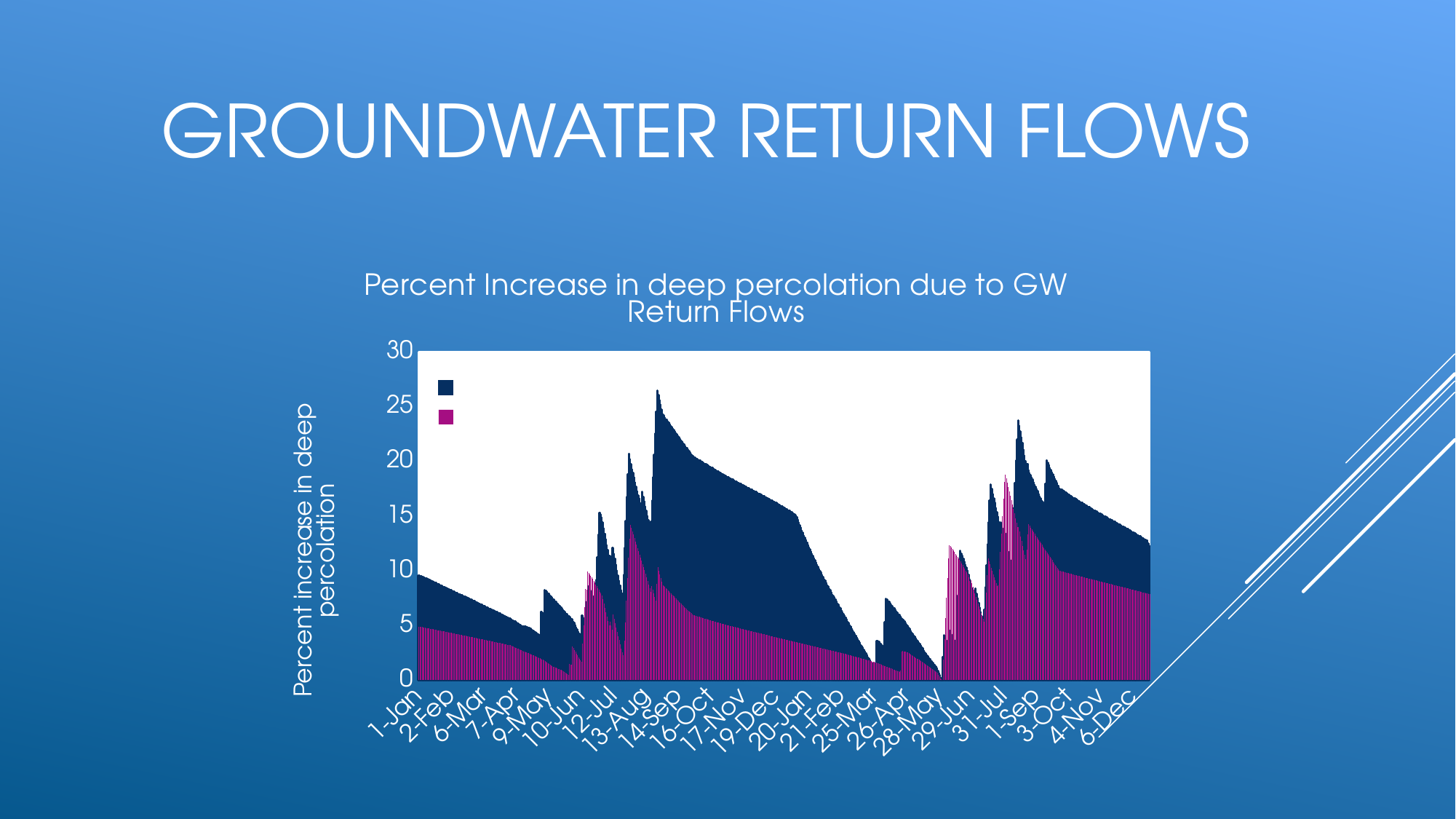

# Groundwater return flows

### Chart: Percent Increase in deep percolation due to GW Return Flows

| Category | K=4.32 ft/day | K=0.864 ft/day |
|---|---|---|
|  | 0.0 | 0.0 |
| 42736 | 9.558294490526965 | 4.887054037278027 |
| 42737 | 9.558294490526965 | 4.887054037278027 |
| 42738 | 9.515421329829277 | 4.868893773075977 |
| 42739 | 9.472494857566428 | 4.85070760264823 |
| 42740 | 9.429525736051447 | 4.832504161403395 |
| 42741 | 9.38651396528436 | 4.8142834493414055 |
| 42742 | 9.343470207578175 | 4.796028195645197 |
| 42743 | 9.30038380061986 | 4.777764306540422 |
| 42744 | 9.257254744409437 | 4.759474511209971 |
| 42745 | 9.214093701259895 | 4.741167445062389 |
| 42746 | 9.170900671171278 | 4.72283447268913 |
| 42747 | 9.127664991830532 | 4.704492864907328 |
| 42748 | 9.084407987863719 | 4.686133986308394 |
| 42749 | 9.041108334644798 | 4.667749201483762 |
| 42750 | 8.997787356799813 | 4.649355781250586 |
| 42751 | 8.95443439201571 | 4.6309450902003 |
| 42752 | 8.91104944029253 | 4.6125257637414485 |
| 42753 | 8.867643163943306 | 4.594080531056899 |
| 42754 | 8.824204900654964 | 4.575626662963805 |
| 42755 | 8.780734650427547 | 4.557164159462146 |
| 42756 | 8.737253737887073 | 4.538684385143377 |
| 42757 | 8.693740838407527 | 4.520195975416019 |
| 42758 | 8.650206614301915 | 4.501690294871574 |
| 42759 | 8.606651065570237 | 4.483175978918541 |
| 42760 | 8.563074192212493 | 4.46464439214842 |
| 42761 | 8.519465331915676 | 4.446104169969711 |
| 42762 | 8.475856471618837 | 4.4275553123824585 |
| 42763 | 8.432215624382922 | 4.40899781938664 |
| 42764 | 8.388553452520942 | 4.390431690982255 |
| 42765 | 8.344880618345908 | 4.37184829176076 |
| 42766 | 8.30118645954483 | 4.353256257130678 |
| 42767 | 8.257470976117709 | 4.334655587092073 |
| 42768 | 8.213723505751469 | 4.316029010827771 |
| 42769 | 8.169954710759164 | 4.297393799154903 |
| 42770 | 8.126164591140817 | 4.278732681256359 |
| 42771 | 8.082342484583371 | 4.260045657132139 |
| 42772 | 8.03848839108683 | 4.241341362190787 |
| 42773 | 7.994602310651189 | 4.2226111610237815 |
| 42774 | 7.950684243276451 | 4.203855053631078 |
| 42775 | 7.906734188962639 | 4.185064404604133 |
| 42776 | 7.862752147709706 | 4.16624784935149 |
| 42777 | 7.818727457204666 | 4.147396752464627 |
| 42778 | 7.774670779760551 | 4.128519749352089 |
| 42779 | 7.730582115377316 | 4.109616840013852 |
| 42780 | 7.686450801741973 | 4.09067075363283 |
| 42781 | 7.6422768388545 | 4.071690125617566 |
| 42782 | 7.59807088902793 | 4.052683591376605 |
| 42783 | 7.55382228994923 | 4.033633880092857 |
| 42784 | 7.509541703931455 | 4.014558262583434 |
| 42785 | 7.46521846866155 | 3.9954394680312033 |
| 42786 | 7.4208525841395145 | 3.9762861318447307 |
| 42787 | 7.3764440503653494 | 3.9570982540240163 |
| 42788 | 7.332003529652109 | 3.93787583456906 |
| 42789 | 7.287520359686739 | 3.918618873479862 |
| 42790 | 7.243005202782271 | 3.8993187353478787 |
| 42791 | 7.198436734312641 | 3.879992690990197 |
| 42792 | 7.153846941216968 | 3.860623469589708 |
| 42793 | 7.109203836556133 | 3.841228341963565 |
| 42794 | 7.0645287449562 | 3.8217900372945923 |
| 42795 | 7.019811004104137 | 3.8023171909914 |
| 42796 | 6.975061276312999 | 3.782809803053966 |
| 42797 | 6.930279561582742 | 3.7632765088908338 |
| 42798 | 6.885455197600376 | 3.743700037684916 |
| 42799 | 6.840588184365903 | 3.7240890248447567 |
| 42800 | 6.795689184192311 | 3.7044521057789215 |
| 42801 | 6.750758197079643 | 3.6847806450788445 |
| 42802 | 6.705784560714845 | 3.6650746427445036 |
| 42803 | 6.660778937410949 | 3.645334098775943 |
| 42804 | 6.615741327167957 | 3.6255676485817068 |
| 42805 | 6.5706717299858886 | 3.6057666567532287 |
| 42806 | 6.525570145864701 | 3.5859311232904867 |
| 42807 | 6.480425912491405 | 3.566069683602091 |
| 42808 | 6.435260354492045 | 3.5461823376879975 |
| 42809 | 6.390062809553609 | 3.526260450139662 |
| 42810 | 6.344822615363022 | 3.506312656365651 |
| 42811 | 6.299561096546391 | 3.4863303209574203 |
| 42812 | 6.254267590790663 | 3.4663307147320355 |
| 42813 | 6.208942098095838 | 3.446296566872431 |
| 42814 | 6.163584618461915 | 3.426236512787151 |
| 42815 | 6.118205814201949 | 3.4061505524761726 |
| 42816 | 6.072795023002864 | 3.3860386859395186 |
| 42817 | 6.027362907177736 | 3.365900913177189 |
| 42818 | 5.981888142100478 | 3.345737234189161 |
| 42819 | 5.936402714710187 | 3.32554764897548 |
| 42820 | 5.8908853003808215 | 3.3053407929446665 |
| 42821 | 5.845335899112336 | 3.2851080306881775 |
| 42822 | 5.799765173217808 | 3.2648493622059904 |
| 42823 | 5.754173122697215 | 3.24456478749815 |
| 42824 | 5.708549085237524 | 3.224262941973155 |
| 42825 | 5.662903723151769 | 3.2039351902225066 |
| 42826 | 5.617237036439948 | 3.1835901676547262 |
| 42827 | 5.56355229032881 | 3.142986476604781 |
| 42828 | 5.50957966176584 | 3.102330973103462 |
| 42829 | 5.455468423133469 | 3.0616495633764673 |
| 42830 | 5.401197249805634 | 3.020924976606687 |
| 42831 | 5.346744817156268 | 2.9801744836112087 |
| 42832 | 5.292996097166935 | 2.9393980843900547 |
| 42833 | 5.222656818101368 | 2.8964369268031698 |
| 42834 | 5.154695234841711 | 2.853467133807719 |
| 42835 | 5.087831869824244 | 2.8104714345866144 |
| 42836 | 5.02106446562407 | 2.7674757353654877 |
| 42837 | 4.954361035302068 | 2.7244627653272513 |
| 42838 | 4.887732241171294 | 2.681441159880449 |
| 42839 | 4.937418619895784 | 2.6407079377020803 |
| 42840 | 4.907446857965625 | 2.6033511602707726 |
| 42841 | 4.876696747184184 | 2.566098007742168 |
| 42842 | 4.845264248368775 | 2.528767136536514 |
| 42843 | 4.813192010771505 | 2.4914535361479917 |
| 42844 | 4.780458709766289 | 2.4541399357594695 |
| 42845 | 4.747085669979234 | 2.416757252102464 |
| 42846 | 4.7149921077559 | 2.3799099637761945 |
| 42847 | 4.647243770756848 | 2.3375446493799634 |
| 42848 | 4.579324836749321 | 2.2951534287580566 |
| 42849 | 4.511341928863599 | 2.252736301910474 |
| 42850 | 4.443295047099705 | 2.2103019042457595 |
| 42851 | 4.37516286683155 | 2.167858871172479 |
| 42852 | 4.3069347257461255 | 2.1253899318735447 |
| 42853 | 4.2386106238434085 | 2.0829296279831544 |
| 42854 | 4.170201223436454 | 2.040477959501308 |
| 42855 | 4.134215916956796 | 2.0044683058053847 |
| 42856 | 4.097292326930391 | 1.9667488412145273 |
| 42857 | 6.251047572255297 | 1.9114649556122743 |
| 42858 | 6.17231705283432 | 1.8557579349905762 |
| 42859 | 6.081602093566496 | 1.7999472894661528 |
| 42860 | 8.234813560926813 | 1.7440848314903556 |
| 42861 | 8.171319486827144 | 1.688187831880339 |
| 42862 | 8.078269481005517 | 1.6329384879123277 |
| 42863 | 7.97230741410333 | 1.5680433925826076 |
| 42864 | 7.866483957270565 | 1.5031310264357556 |
| 42865 | 7.760927058263567 | 1.4382186602889035 |
| 42866 | 7.655540756265067 | 1.3732976587334855 |
| 42867 | 7.550335713588097 | 1.3105873217694741 |
| 42868 | 7.445301267919624 | 1.2485246404474903 |
| 42869 | 7.343113659830425 | 1.2108915299422485 |
| 42870 | 7.241299232697296 | 1.1704346408378141 |
| 42871 | 7.139825999581184 | 1.1297705019279514 |
| 42872 | 7.038587337351743 | 1.0889077486211818 |
| 42873 | 6.937935102339021 | 1.0478377455089838 |
| 42874 | 6.8387329418984955 | 1.006595034225577 |
| 42875 | 6.739776014657695 | 0.9651968855880932 |
| 42876 | 6.641021671364489 | 0.9256639851995985 |
| 42877 | 6.537256040946704 | 0.8630572731383124 |
| 42878 | 6.433618358285287 | 0.8002951237229494 |
| 42879 | 6.3301832595714425 | 0.7374207139962952 |
| 42880 | 6.226908095553085 | 0.674416773141262 |
| 42881 | 6.124240683377491 | 0.6112833011578056 |
| 42882 | 6.021935789844957 | 0.5480202980459481 |
| 42883 | 5.92979208063098 | 0.5035565793696017 |
| 42884 | 5.837691020669111 | 1.474478740833085 |
| 42885 | 5.74594181703727 | 1.437294671572964 |
| 42886 | 5.654117977214201 | 1.3954302108732275 |
| 42887 | 5.5762617674617765 | 3.0517274789408244 |
| 42888 | 5.3911640132434435 | 2.9175505007327907 |
| 42889 | 5.209616809264439 | 2.761240970385037 |
| 42890 | 5.041674716712996 | 2.598109467274745 |
| 42891 | 4.833429080904361 | 2.439278397627409 |
| 42892 | 4.626750805111257 | 2.2781934863458586 |
| 42893 | 4.422535523628324 | 2.1150447124184346 |
| 42894 | 4.221263040541956 | 1.9520600112536535 |
| 42895 | 4.022709447278494 | 1.798315197248268 |
| 42896 | 3.879226700820193 | 1.6912793081448774 |
| 42897 | 5.931220830577133 | 3.34651442095959 |
| 42898 | 5.727911845701827 | 4.998882578132302 |
| 42899 | 5.5079376655590595 | 6.687648982386185 |
| 42900 | 5.287579642147189 | 8.361061630220057 |
| 42901 | 5.079152747017002 | 8.259509225552385 |
| 42902 | 7.156150000831651 | 9.912697746538335 |
| 42903 | 8.563084854525528 | 9.799245748874718 |
| 42904 | 8.356534526488812 | 9.66151961774846 |
| 42905 | 8.133329665497646 | 9.528724304910053 |
| 42906 | 7.910465998523475 | 9.393329734095035 |
| 42907 | 7.687932863253266 | 9.240906137599358 |
| 42908 | 7.465708935060977 | 9.080615683905368 |
| 42909 | 7.2442420310938616 | 8.915800276125818 |
| 42910 | 7.06512583448593 | 8.75139936795717 |
| 42911 | 9.13741034594089 | 8.586989824379977 |
| 42912 | 11.198979232799665 | 8.422701176522596 |
| 42913 | 13.250610843913545 | 8.25842979948237 |
| 42914 | 15.293008891942584 | 8.094149787033555 |
| 42915 | 15.135164009831502 | 7.930672867580846 |
| 42916 | 14.909197609765323 | 7.769553414665076 |
| 42917 | 14.3981849331281 | 7.380588706889024 |
| 42918 | 13.88220361861845 | 6.982194132965258 |
| 42919 | 13.369239738696571 | 6.586295192115399 |
| 42920 | 12.860231576909186 | 6.191579302238259 |
| 42921 | 12.355008536247801 | 5.800602544267686 |
| 42922 | 11.854487575633122 | 5.412639543884623 |
| 42923 | 11.35976691330729 | 5.028208425602676 |
| 42924 | 11.347697174956185 | 5.37542093299026 |
| 42925 | 10.841088033600776 | 4.977889899922516 |
| 42926 | 10.338882427527185 | 4.5801947940921295 |
| 42927 | 12.091596092816715 | 5.998655639595363 |
| 42928 | 11.578280356564807 | 5.622212274231564 |
| 42929 | 11.069783985802918 | 5.222565566066573 |
| 42930 | 10.560040124416403 | 4.821407661403554 |
| 42931 | 10.049091421657375 | 4.4203447462346945 |
| 42932 | 9.54139472437281 | 4.043296902271698 |
| 42933 | 9.093055123731887 | 3.666724005779498 |
| 42934 | 8.65608154878199 | 3.286921466485815 |
| 42935 | 8.23686072502876 | 2.9045196692154995 |
| 42936 | 7.943924336814789 | 2.5823584820609646 |
| 42937 | 7.655476782386872 | 2.29492027272693 |
| 42938 | 9.63957330276235 | 3.6242637018891077 |
| 42939 | 12.098025467574413 | 5.273669913925705 |
| 42940 | 14.543480272801679 | 7.257845009614661 |
| 42941 | 16.7574882490648 | 9.32695798390153 |
| 42942 | 18.768773667669358 | 11.204183544572688 |
| 42943 | 20.62916603225904 | 12.944218369448347 |
| 42944 | 20.219861159624642 | 14.208580349195188 |
| 42945 | 19.75391808016951 | 13.909717494336027 |
| 42946 | 19.289435737599625 | 13.57995714764857 |
| 42947 | 18.91331198311772 | 13.292441219637464 |
| 42948 | 18.51699380775509 | 12.987075902132506 |
| 42949 | 18.085436687824963 | 12.68138243910224 |
| 42950 | 17.65686501554351 | 12.375896225877426 |
| 42951 | 17.298131493615188 | 12.076083476076626 |
| 42952 | 16.893592674905644 | 11.774673175692229 |
| 42953 | 16.614218748867128 | 11.472459782311706 |
| 42954 | 16.21026635737428 | 11.174935415779386 |
| 42955 | 15.822776577201324 | 10.905795637184346 |
| 42956 | 17.191998829704524 | 10.623555943803531 |
| 42957 | 16.7607189299132 | 10.338665179994733 |
| 42958 | 16.333266800500024 | 10.042928343034351 |
| 42959 | 15.90035556681495 | 9.70948067689168 |
| 42960 | 15.468734473006652 | 9.376128000243167 |
| 42961 | 15.040333397733697 | 9.042827136046029 |
| 42962 | 14.619374616956415 | 8.715078839553069 |
| 42963 | 14.217821245895546 | 8.40315924695092 |
| 42964 | 13.838701381451934 | 8.091420997928545 |
| 42965 | 14.481052430005104 | 8.613172383134415 |
| 42966 | 16.394553775802258 | 8.29233241348961 |
| 42967 | 18.52959666175773 | 7.957010863689384 |
| 42968 | 20.564723012299613 | 7.622578760970855 |
| 42969 | 22.505775774968907 | 7.288509345411853 |
| 42970 | 24.51654940254795 | 8.827356421652489 |
| 42971 | 26.414419797441635 | 10.315530920462024 |
| 42972 | 26.03874386010705 | 10.011089591672985 |
| 42973 | 25.60169564896595 | 9.693358369109827 |
| 42974 | 25.166172148588295 | 9.357389163667595 |
| 42975 | 24.732034748904663 | 9.02181718701911 |
| 42976 | 24.29916616447172 | 8.69317080803591 |
| 42977 | 24.154478576640926 | 8.596877367181378 |
| 42978 | 24.010494701470165 | 8.499824010373548 |
| 42979 | 23.882045816385578 | 8.407278336834123 |
| 42980 | 23.75363958055314 | 8.310138625940699 |
| 42981 | 23.62560652567678 | 8.212005843062853 |
| 42982 | 23.497808041687087 | 8.113985320496276 |
| 42983 | 23.370158830079845 | 8.01620658936939 |
| 42984 | 23.24254160541168 | 7.921605688592659 |
| 42985 | 23.11489239380442 | 7.828515984313955 |
| 42986 | 22.99111360182744 | 7.736920205716147 |
| 42987 | 22.851959754459727 | 7.640488598324668 |
| 42988 | 22.71310445185688 | 7.5442642407386185 |
| 42989 | 22.574579680957996 | 7.448203955915211 |
| 42990 | 22.436364117137032 | 7.352290473037315 |
| 42991 | 22.298468422706975 | 7.256515156696386 |
| 42992 | 22.160817961476642 | 7.160895277709556 |
| 42993 | 22.023423395759046 | 7.065404929851127 |
| 42994 | 21.901851702579478 | 6.974612244249423 |
| 42995 | 21.779000531836168 | 6.883586402616593 |
| 42996 | 21.655392336867685 | 6.7925691963923285 |
| 42997 | 21.530995130734887 | 6.701871500284806 |
| 42998 | 21.405840900376894 | 6.6110529084574265 |
| 42999 | 21.279833684976413 | 6.52011342091019 |
| 43000 | 21.16658925827406 | 6.429053037643118 |
| 43001 | 21.04227735064552 | 6.345306845426535 |
| 43002 | 20.91812537771245 | 6.266275586283787 |
| 43003 | 20.79417598872695 | 6.187037077335611 |
| 43004 | 20.67032256055874 | 6.107608589399094 |
| 43005 | 20.547386091311193 | 6.028033299517066 |
| 43006 | 20.42551585336676 | 5.948233489012478 |
| 43007 | 20.368696387224496 | 5.919753911581016 |
| 43008 | 20.312004868838617 | 5.891326146600906 |
| 43009 | 20.255419973583045 | 5.862941558663604 |
| 43010 | 20.19895236377083 | 5.834617418586241 |
| 43011 | 20.142591377088912 | 5.806336455551642 |
| 43012 | 20.086337013537303 | 5.778098669559872 |
| 43013 | 20.030189273115994 | 5.749912696019455 |
| 43014 | 19.97413749351198 | 5.721761264113279 |
| 43015 | 19.918192337038263 | 5.6936443738413445 |
| 43016 | 19.862353803694877 | 5.665570660612218 |
| 43017 | 19.806600568855725 | 5.637531489017311 |
| 43018 | 19.750953957146876 | 5.609526859056668 |
| 43019 | 19.695392643942288 | 5.581565406138811 |
| 43020 | 19.639916629241938 | 5.553647130263761 |
| 43021 | 19.584525913045848 | 5.525772031431497 |
| 43022 | 19.529231157667027 | 5.497931474233497 |
| 43023 | 19.474011038479432 | 5.470125458669717 |
| 43024 | 19.418876217796075 | 5.44237125555731 |
| 43025 | 19.363816033303948 | 5.414642958670579 |
| 43026 | 19.30884114731606 | 5.386949203418112 |
| 43027 | 19.253951559832426 | 5.3592986252084085 |
| 43028 | 19.199147270853032 | 5.331673953224403 |
| 43029 | 19.144417618064868 | 5.304083822874639 |
| 43030 | 19.089762601467907 | 5.276528234159117 |
| 43031 | 19.03518222106215 | 5.2490071870778365 |
| 43032 | 18.98068713916068 | 5.221512046222232 |
| 43033 | 18.926256031137356 | 5.194042811592303 |
| 43034 | 18.871899559305284 | 5.166608118596638 |
| 43035 | 18.81760706135138 | 5.139199331826627 |
| 43036 | 18.763399861901718 | 5.111816451282314 |
| 43037 | 18.71308440670838 | 5.088086348558951 |
| 43038 | 18.6628222630802 | 5.064373516652698 |
| 43039 | 18.612613431017188 | 5.040703861789253 |
| 43040 | 18.562457910519313 | 5.017060113151484 |
| 43041 | 18.512355701586603 | 4.993450906147956 |
| 43042 | 18.462296141906 | 4.96987624077867 |
| 43043 | 18.412279231477548 | 4.946318846226516 |
| 43044 | 18.362315632614234 | 4.922795993308604 |
| 43045 | 18.31239468300303 | 4.8993076820249115 |
| 43046 | 18.26251638264398 | 4.875836641558351 |
| 43047 | 18.212680731537034 | 4.852400142726032 |
| 43048 | 18.162898391995252 | 4.828980914710823 |
| 43049 | 18.113148039392545 | 4.805596228329878 |
| 43050 | 18.063440336041992 | 4.782237448174587 |
| 43051 | 18.013775281943545 | 4.758895938836427 |
| 43052 | 17.964142214784196 | 4.735588971132509 |
| 43053 | 17.914551796876978 | 4.712299274245724 |
| 43054 | 17.86499336590883 | 4.689035483584614 |
| 43055 | 17.815466921879786 | 4.66579759914918 |
| 43056 | 17.765961802476802 | 4.642576985530855 |
| 43057 | 17.71648867001292 | 4.619382278138229 |
| 43058 | 17.667036862175102 | 4.596204841562712 |
| 43059 | 17.617595716650314 | 4.573053311212871 |
| 43060 | 17.56817589575157 | 4.549927687088706 |
| 43061 | 17.51876673716588 | 4.526810698373129 |
| 43062 | 17.469378903206234 | 4.503719615883206 |
| 43063 | 17.41999106924661 | 4.480654439618981 |
| 43064 | 17.370603235286964 | 4.457606534171865 |
| 43065 | 17.321236725953383 | 4.434575899541882 |
| 43066 | 17.271870216619824 | 4.411562535729008 |
| 43067 | 17.22250370728624 | 4.388566442733244 |
| 43068 | 17.173147860265694 | 4.365587620554612 |
| 43069 | 17.123802675558174 | 4.342634704601678 |
| 43070 | 17.07445749085066 | 4.319699059465831 |
| 43071 | 17.025112306143164 | 4.296772049738573 |
| 43072 | 16.97576712143565 | 4.273870946236991 |
| 43073 | 16.926421936728133 | 4.250978478143952 |
| 43074 | 16.877066089707583 | 4.228111916276611 |
| 43075 | 16.827688918060968 | 4.205253989817814 |
| 43076 | 16.77827975947528 | 4.182413334176149 |
| 43077 | 16.72882795163746 | 4.159589949351594 |
| 43078 | 16.67929084529538 | 4.136783835344171 |
| 43079 | 16.629689765075128 | 4.113986356745314 |
| 43080 | 16.57998206172455 | 4.09121478437211 |
| 43081 | 16.530189059869738 | 4.068451847407495 |
| 43082 | 16.48028943488462 | 4.045697545851423 |
| 43083 | 16.43028318676918 | 4.02296915052105 |
| 43084 | 16.380170315523436 | 4.000240755190654 |
| 43085 | 16.329961483460398 | 3.977538266085956 |
| 43086 | 16.27963536595405 | 3.954844412389802 |
| 43087 | 16.22874414585702 | 3.932159194102214 |
| 43088 | 16.176786694456922 | 3.9094998820403237 |
| 43089 | 16.123869634884013 | 3.8868405699784114 |
| 43090 | 16.0701209148947 | 3.864198528733631 |
| 43091 | 16.01562583299321 | 3.8415737583059606 |
| 43092 | 15.960469687683787 | 3.818957623286856 |
| 43093 | 15.9047377774707 | 3.7963501236763175 |
| 43094 | 15.848515400858187 | 3.7737598948828888 |
| 43095 | 15.791834544785344 | 3.751178301498026 |
| 43096 | 15.734780507756408 | 3.7286053435217292 |
| 43097 | 15.677406601336541 | 3.7060496563625422 |
| 43098 | 15.61973415015181 | 3.6835026046119212 |
| 43099 | 15.561827128080385 | 3.6609641882698662 |
| 43100 | 15.50372818437442 | 3.6384344073363772 |
| 43101 | 15.445447981346927 | 3.615921897219976 |
| 43102 | 15.387050492876075 | 3.5934180225121626 |
| 43103 | 15.328589030527052 | 3.570922783212893 |
| 43104 | 15.270074256612865 | 3.5484448147307557 |
| 43105 | 15.211538158072635 | 3.525975481657184 |
| 43106 | 15.15299139721935 | 3.5035147839921565 |
| 43107 | 15.094487285618197 | 3.481062721735695 |
| 43108 | 14.889259084397333 | 3.458627930296365 |
| 43109 | 14.646179671916371 | 3.4362017742655793 |
| 43110 | 14.405371332111017 | 3.4137842536433594 |
| 43111 | 14.16674876647701 | 3.3913753684297054 |
| 43112 | 13.930141378005857 | 3.3689751186246175 |
| 43113 | 13.695431881254239 | 3.3465835042280734 |
| 43114 | 13.46249232846577 | 3.3242091606486612 |
| 43115 | 13.238413157806072 | 3.301834817069227 |
| 43116 | 13.016210554239827 | 3.2794777443069245 |
| 43117 | 12.795394051367603 | 3.257129306953188 |
| 43118 | 12.575878350685187 | 3.2347895050080178 |
| 43119 | 12.361683144205227 | 3.2124497030628474 |
| 43120 | 12.151848823754952 | 3.190127171934787 |
| 43121 | 11.943048747668694 | 3.167813276215292 |
| 43122 | 11.735197617442171 | 3.1455080159043414 |
| 43123 | 11.528487354709993 | 3.1232113910019788 |
| 43124 | 11.329507268925276 | 3.100914766099594 |
| 43125 | 11.131273545052744 | 3.078635412014341 |
| 43126 | 10.933764858466333 | 3.0563646933376543 |
| 43127 | 10.736917235287823 | 3.034102610069511 |
| 43128 | 10.543236319079519 | 3.011840526801368 |
| 43129 | 10.354470729178523 | 2.989595714350357 |
| 43130 | 10.166238254929084 | 2.967350901899346 |
| 43131 | 9.97849624707905 | 2.9451147248568788 |
| 43132 | 9.7912233810024 | 2.9228871832229997 |
| 43133 | 9.608162128572983 | 2.9006682769976644 |
| 43134 | 9.428331556991987 | 2.878458006180873 |
| 43135 | 9.248820854801899 | 2.8562563707726696 |
| 43136 | 9.069619359689728 | 2.834054735364444 |
| 43137 | 8.89070574702937 | 2.8118703707733506 |
| 43138 | 8.716121033459622 | 2.789686006182257 |
| 43139 | 8.544137924269425 | 2.7675102769997295 |
| 43140 | 8.372346736713808 | 2.745334547817202 |
| 43141 | 8.200736808479704 | 2.7231760894517842 |
| 43142 | 8.029308139567126 | 2.7010176310863665 |
| 43143 | 7.861440683206911 | 2.6788678081295147 |
| 43144 | 7.696548012182336 | 2.656726620581229 |
| 43145 | 7.531740639662021 | 2.634594068441487 |
| 43146 | 7.367039890272009 | 2.612461516301745 |
| 43147 | 7.202435101699267 | 2.590337599570569 |
| 43148 | 7.0379262739438175 | 2.568222318247959 |
| 43149 | 6.873524069318693 | 2.546107036925349 |
| 43150 | 6.709217825510816 | 2.524000391011305 |
| 43151 | 6.545018204833264 | 2.501902380505805 |
| 43152 | 6.380914544973004 | 2.4798130054088707 |
| 43153 | 6.2169281705560575 | 2.4577236303119365 |
| 43154 | 6.053059081582468 | 2.4356428906235683 |
| 43155 | 5.889307278052236 | 2.4135621509352 |
| 43156 | 5.725694084591382 | 2.3914986820639417 |
| 43157 | 5.559809818454919 | 2.365488831480689 |
| 43158 | 5.394085487013944 | 2.339487616306002 |
| 43159 | 5.2285317525814445 | 2.3135036719484248 |
| 43160 | 5.063137952844432 | 2.2875197275908477 |
| 43161 | 4.897925412428927 | 2.2615357832332927 |
| 43162 | 4.732872806708888 | 2.2355691096928254 |
| 43163 | 4.567990797997368 | 2.2096024361523803 |
| 43164 | 4.403503294867983 | 2.183644398020479 |
| 43165 | 4.239719504398631 | 2.157694995297166 |
| 43166 | 4.07657545271114 | 2.1317542279823742 |
| 43167 | 3.9139858413012707 | 2.105813460667605 |
| 43168 | 3.7518866962908293 | 2.0798899641699675 |
| 43169 | 3.590246030740718 | 2.053966467672308 |
| 43170 | 3.4290105330857967 | 2.0280429711746706 |
| 43171 | 3.2681375540739133 | 2.002136745494121 |
| 43172 | 3.107605769079047 | 1.9762305198135932 |
| 43173 | 2.947372528849024 | 1.9503329295416316 |
| 43174 | 2.787427171070833 | 1.9244353392696478 |
| 43175 | 2.6277270464923674 | 1.8985463844062522 |
| 43176 | 2.468261492800594 | 1.8726660649514004 |
| 43177 | 2.309009185369426 | 1.8467943809051146 |
| 43178 | 2.149938137259788 | 1.8209226968588288 |
| 43179 | 1.99104834847168 | 1.7950596482210868 |
| 43180 | 1.8323184943790372 | 1.7692052349919107 |
| 43181 | 1.7049465029105981 | 1.7447238517238173 |
| 43182 | 1.6020445198483113 | 1.7201733851872403 |
| 43183 | 1.5485410330587257 | 1.695631554059207 |
| 43184 | 1.4941632366005653 | 1.6710983583397399 |
| 43185 | 1.4389537797260044 | 1.6465737980288386 |
| 43186 | 1.3829766363131935 | 1.6220492377179374 |
| 43187 | 3.560988643783647 | 1.5854437408313604 |
| 43188 | 3.590949743400773 | 1.5505307840225635 |
| 43189 | 3.487791864825751 | 1.5073537412216842 |
| 43190 | 3.3852843873456218 | 1.464168063012239 |
| 43191 | 3.281742665501497 | 1.4209823848027936 |
| 43192 | 3.17733729630183 | 1.377805342001892 |
| 43193 | 3.072068279746687 | 1.3346455700181448 |
| 43194 | 3.1256783896665974 | 1.2997239778007819 |
| 43195 | 5.281395500589192 | 1.263248012042606 |
| 43196 | 7.433913917602508 | 1.231055208930254 |
| 43197 | 7.356612148127684 | 1.1988624058179242 |
| 43198 | 7.257292702243823 | 1.166583248619979 |
| 43199 | 7.145924842634921 | 1.1341572894765006 |
| 43200 | 7.026027132601209 | 1.1015931637960774 |
| 43201 | 6.90600147481113 | 1.0692794649639126 |
| 43202 | 6.78560263606498 | 1.0268105256649562 |
| 43203 | 6.665171810379711 | 0.9843070447317581 |
| 43204 | 6.544730322381431 | 0.9458017579619282 |
| 43205 | 6.424278172070119 | 0.909230802709593 |
| 43206 | 6.303826021758785 | 0.8726512120486696 |
| 43207 | 6.18336320913444 | 0.8360888922048781 |
| 43208 | 6.062900396510096 | 0.7995352077696527 |
| 43209 | 5.942458908511816 | 0.7629815233344273 |
| 43210 | 5.82441644094549 | 0.884654429947318 |
| 43211 | 5.706405960318284 | 2.6494901482077893 |
| 43212 | 5.58854475207351 | 2.6570979431493003 |
| 43213 | 5.470779504646006 | 2.642668175445251 |
| 43214 | 5.353110218035773 | 2.620077946651822 |
| 43215 | 5.235536892242831 | 2.594957543150267 |
| 43216 | 5.11805952726716 | 2.5677214645514645 |
| 43217 | 4.9755577136077145 | 2.5317118108555414 |
| 43218 | 4.827479510233057 | 2.46785296455303 |
| 43219 | 4.679561241553842 | 2.4035623478225077 |
| 43220 | 4.5317709206310175 | 2.338909043932458 |
| 43221 | 4.38419384596882 | 2.2738930528829027 |
| 43222 | 4.237096575392996 | 2.208523010082364 |
| 43223 | 4.090212551077821 | 2.142867998799325 |
| 43224 | 3.9557821083828326 | 2.091599578177572 |
| 43225 | 3.822108689913062 | 2.03844000308111 |
| 43226 | 3.6885312322605834 | 1.9839851167006373 |
| 43227 | 3.5545592690259475 | 1.9282521898532634 |
| 43228 | 3.421888107981075 | 1.871275764173208 |
| 43229 | 3.289057012240759 | 1.8130817458861692 |
| 43230 | 3.1564711497001463 | 1.7536960412178448 |
| 43231 | 3.026593514669429 | 1.6931445563938885 |
| 43232 | 2.880914331726725 | 1.6254947657334595 |
| 43233 | 2.7354910442968006 | 1.557646360676146 |
| 43234 | 2.5904196131968815 | 1.4896166120390797 |
| 43235 | 2.4461905048263954 | 1.4214055198222386 |
| 43236 | 2.3020040457080615 | 1.3530303548427547 |
| 43237 | 2.157902885093965 | 1.2844738462835181 |
| 43238 | 2.0410012850219594 | 1.216849961848765 |
| 43239 | 1.9212741719967674 | 1.1483020886980722 |
| 43240 | 1.804585818185389 | 1.0802032567925224 |
| 43241 | 1.689965953102024 | 1.0121476019297804 |
| 43242 | 1.574940920123491 | 0.9441264887012579 |
| 43243 | 1.463679683644914 | 0.8761485525155432 |
| 43244 | 1.35335673071304 | 0.8082137933726363 |
| 43245 | 1.2491006338958277 | 0.740322211272515 |
| 43246 | 1.110863745448798 | 0.6716707132191191 |
| 43247 | 0.8743523177949353 | 0.509117782482349 |
| 43248 | 0.6444195372812045 | 0.34664257042262836 |
| 43249 | 0.4208308330209354 | 0.1845818579737868 |
| 43250 | 0.2028398431019207 | 0.0758879704268356 |
| 43251 | 0.0 | 0.0 |
| 43252 | 2.092478932335684 | 1.8832789820718565 |
| 43253 | 4.134461150156499 | 3.7650726738713614 |
| 43254 | 3.9235819230291957 | 5.645450158666998 |
| 43255 | 3.676770700987375 | 7.52449779054436 |
| 43256 | 3.424201829908813 | 9.345213237597738 |
| 43257 | 3.1756313262168767 | 11.113952160527418 |
| 43258 | 4.606193865587471 | 12.343729328990749 |
| 43259 | 4.3970952447363265 | 12.233144286969132 |
| 43260 | 4.181844469266305 | 12.108362633274572 |
| 43261 | 3.9628832088614896 | 11.97422019670078 |
| 43262 | 3.740552657538876 | 11.83306580837613 |
| 43263 | 3.515887059662459 | 11.692058221997016 |
| 43264 | 3.2878628331812987 | 11.551188802154844 |
| 43265 | 3.648878090098262 | 11.413592202156986 |
| 43266 | 5.680144683322896 | 11.27593515429921 |
| 43267 | 7.733588887652054 | 11.138148575313034 |
| 43268 | 9.774323614848246 | 11.000241100606999 |
| 43269 | 11.8028393313109 | 10.849268252749432 |
| 43270 | 11.579335925554869 | 10.683062544191714 |
| 43271 | 11.320678873735602 | 10.517055450030854 |
| 43272 | 11.064026336766176 | 10.35117788699842 |
| 43273 | 10.806030348354835 | 10.182986034471853 |
| 43274 | 10.548727410290493 | 10.015018702567868 |
| 43275 | 10.291968250190742 | 9.847275891286422 |
| 43276 | 10.036243334455008 | 9.679800777670344 |
| 43277 | 9.612608313106929 | 9.37174984810316 |
| 43278 | 9.192289271111488 | 9.068621101415264 |
| 43279 | 8.832329583184585 | 9.152358658223303 |
| 43280 | 8.453454951940698 | 8.851889617371956 |
| 43281 | 8.172694925208134 | 8.543026959400102 |
| 43282 | 7.779895313145735 | 8.234207478471056 |
| 43283 | 7.403014534438634 | 7.926424246569241 |
| 43284 | 8.330891663649243 | 7.618865535289987 |
| 43285 | 7.904761661051896 | 7.311790406890095 |
| 43286 | 7.481638430729287 | 7.005578819346225 |
| 43287 | 7.057246385156013 | 6.721974731412894 |
| 43288 | 6.633899246259767 | 6.440952630639041 |
| 43289 | 6.235469932916993 | 6.160180956713468 |
| 43290 | 5.835739817384433 | 5.87986695944156 |
| 43291 | 5.434079823193261 | 5.600191982403113 |
| 43292 | 5.03064988503894 | 5.321440994080606 |
| 43293 | 6.442585363544362 | 6.469622187058843 |
| 43294 | 8.509112225962557 | 7.989989488980709 |
| 43295 | 10.510598978891617 | 9.586926958605657 |
| 43296 | 12.390972518101417 | 11.126577127842395 |
| 43297 | 14.421002283014461 | 10.846643088547125 |
| 43298 | 16.40779636858678 | 10.563332604504861 |
| 43299 | 17.885582292371716 | 10.281006557038431 |
| 43300 | 17.461030312102956 | 9.97635797844394 |
| 43301 | 17.033002417786115 | 9.67210662864324 |
| 43302 | 16.605816846198685 | 9.414987338763957 |
| 43303 | 16.1828002390064 | 9.152634991297237 |
| 43304 | 15.763718025322571 | 8.88526547145705 |
| 43305 | 15.346075223897904 | 8.613198289360113 |
| 43306 | 14.972030620457044 | 8.666556478853437 |
| 43307 | 14.484784239565961 | 10.13994715820794 |
| 43308 | 13.933638616680044 | 11.755493933280082 |
| 43309 | 14.444374073178444 | 13.360902738702563 |
| 43310 | 13.87847180905759 | 14.957356625448126 |
| 43311 | 13.31750619587011 | 16.545917748769725 |
| 43312 | 12.753875004424863 | 18.127527368200358 |
| 43313 | 13.440666573691296 | 18.793567795038225 |
| 43314 | 12.882654421213392 | 18.422763351464244 |
| 43315 | 12.317530505943818 | 18.021648623844012 |
| 43316 | 11.7636020193568 | 17.620827500114842 |
| 43317 | 11.29097366963121 | 17.22026543864248 |
| 43318 | 10.812417073860402 | 16.819927897792695 |
| 43319 | 10.339426205491776 | 16.41976306511408 |
| 43320 | 10.962467805145803 | 16.037516705197863 |
| 43321 | 13.372854262814071 | 15.63359546979559 |
| 43322 | 15.734162093600613 | 15.216738392370166 |
| 43323 | 17.97953859480097 | 14.797817452298867 |
| 43324 | 20.05743148291024 | 14.377057170204255 |
| 43325 | 21.957999443000766 | 13.963567902117301 |
| 43326 | 23.720063956818493 | 13.999992055424126 |
| 43327 | 23.230599814816944 | 13.56955148033354 |
| 43328 | 22.737531811010925 | 13.139084999017282 |
| 43329 | 22.20789207350855 | 12.70909346517184 |
| 43330 | 21.63781018267954 | 12.279620055840002 |
| 43331 | 21.077697554534524 | 11.866709360126592 |
| 43332 | 20.52053838709911 | 11.454619028226398 |
| 43333 | 19.966993743781213 | 11.042045113446818 |
| 43334 | 19.731911066073504 | 11.90612136479523 |
| 43335 | 19.734747241339747 | 13.302967782672326 |
| 43336 | 19.168247887689162 | 14.232906295109204 |
| 43337 | 18.95145107682965 | 14.088720878379934 |
| 43338 | 18.736200301359606 | 13.942497505230467 |
| 43339 | 18.52139734303688 | 13.796593642197719 |
| 43340 | 18.307084851113586 | 13.650957476830339 |
| 43341 | 18.095331314317733 | 13.505571738311195 |
| 43342 | 17.87876907434489 | 13.359961479169492 |
| 43343 | 17.66297452091028 | 13.214567105241803 |
| 43344 | 17.45238317623481 | 13.06963040796778 |
| 43345 | 17.243135283001255 | 12.925712688903879 |
| 43346 | 17.034548453175603 | 12.782036761279647 |
| 43347 | 16.8266973229491 | 12.638611260503673 |
| 43348 | 16.619645866199907 | 12.495418915758826 |
| 43349 | 16.435593018658622 | 12.35764960758976 |
| 43350 | 16.24906651449414 | 12.219543518486864 |
| 43351 | 16.061196558887737 | 12.08142879397538 |
| 43352 | 15.888541723976601 | 11.943201809152626 |
| 43353 | 17.963182606611404 | 11.80479348075012 |
| 43354 | 20.03587228596153 | 11.666195173359274 |
| 43355 | 19.852928318975472 | 11.527424157797238 |
| 43356 | 19.639522123659802 | 11.384767208383106 |
| 43357 | 19.42810978088094 | 11.242187977646045 |
| 43358 | 19.217177242188477 | 11.099669194768879 |
| 43359 | 19.00701239003424 | 10.959317899440313 |
| 43360 | 18.797636549044295 | 10.820805946135081 |
| 43361 | 18.58877249907984 | 10.681646337187845 |
| 43362 | 18.380398915514817 | 10.54185634341569 |
| 43363 | 18.176738074309505 | 10.401565495947063 |
| 43364 | 17.97297060997387 | 10.26501378038498 |
| 43365 | 17.767294591605687 | 10.13058637532871 |
| 43366 | 17.562087715010865 | 9.995960355875555 |
| 43367 | 17.497356812599605 | 9.970693150428467 |
| 43368 | 17.432796507196848 | 9.945503663658428 |
| 43369 | 17.37067787147819 | 9.92037462474833 |
| 43370 | 17.308900429776507 | 9.895314669106693 |
| 43371 | 17.24722961120515 | 9.870323796733537 |
| 43372 | 17.18567607807713 | 9.8453933722203 |
| 43373 | 17.12423983039246 | 9.820523395567005 |
| 43374 | 17.06292086815111 | 9.79572250218217 |
| 43375 | 17.001719191353114 | 9.770973421248708 |
| 43376 | 16.940624137685422 | 9.746284788175164 |
| 43377 | 16.87965703177412 | 9.721656602961538 |
| 43378 | 16.81879654899312 | 9.697080230199262 |
| 43379 | 16.758042689342425 | 9.67255566988836 |
| 43380 | 16.69740611513506 | 9.648082922028834 |
| 43381 | 16.636854839431958 | 9.623670622029202 |
| 43382 | 16.57851066252627 | 9.599301499072377 |
| 43383 | 16.520560991202736 | 9.574984188566926 |
| 43384 | 16.462696618383443 | 9.550710055104261 |
| 43385 | 16.404906881755377 | 9.52648773409297 |
| 43386 | 16.34720244363155 | 9.50231722553303 |
| 43387 | 16.289572641698946 | 9.478181258607353 |
| 43388 | 16.232028138270582 | 9.454097104133009 |
| 43389 | 16.174558271033447 | 9.43005612670147 |
| 43390 | 16.117163039987513 | 9.406058326312738 |
| 43391 | 16.059831782819778 | 9.38209506755825 |
| 43392 | 16.002575161843247 | 9.358166350438001 |
| 43393 | 15.945393177057943 | 9.334272174951996 |
| 43394 | 15.888264503837801 | 9.310412541100233 |
| 43395 | 15.831807556338596 | 9.286587448882688 |
| 43396 | 15.77713121511557 | 9.262788262890842 |
| 43397 | 15.72248686083164 | 9.239014983124694 |
| 43398 | 15.66787449348681 | 9.215276244992765 |
| 43399 | 15.61330477539411 | 9.191563413086513 |
| 43400 | 15.558777706553517 | 9.167876487405957 |
| 43401 | 15.504303949278086 | 9.144206832542512 |
| 43402 | 15.449862178941753 | 9.120554448496176 |
| 43403 | 15.395463057857551 | 9.096910699858407 |
| 43404 | 15.341106586025454 | 9.073275586629205 |
| 43405 | 15.286771438819425 | 9.049657744217132 |
| 43406 | 15.232478940865523 | 9.026039901805039 |
| 43407 | 15.178207767537689 | 9.002439330210077 |
| 43408 | 15.123957918835917 | 8.978847394023681 |
| 43409 | 15.069942641020816 | 8.95526409324583 |
| 43410 | 15.017963864994655 | 8.931689427876544 |
| 43411 | 14.96598508896847 | 8.908132033324389 |
| 43412 | 14.913995650629275 | 8.884574638772214 |
| 43413 | 14.861995549977024 | 8.861025879628626 |
| 43414 | 14.809995449324798 | 8.837494391302148 |
| 43415 | 14.75799534867257 | 8.813971538384212 |
| 43416 | 14.705984585707288 | 8.790457320874868 |
| 43417 | 14.653973822742028 | 8.76696037418261 |
| 43418 | 14.6019737220898 | 8.743463427490372 |
| 43419 | 14.549952296811508 | 8.719992387023812 |
| 43420 | 14.497941533846227 | 8.696521346557251 |
| 43421 | 14.445920108567933 | 8.673076212316367 |
| 43422 | 14.393909345602673 | 8.649631078075481 |
| 43423 | 14.341877258011348 | 8.626211850060294 |
| 43424 | 14.290612856958251 | 8.602801257453653 |
| 43425 | 14.240659920407971 | 8.57940793566414 |
| 43426 | 14.1906110230404 | 8.556023249283173 |
| 43427 | 14.140444840229494 | 8.532664469127905 |
| 43428 | 14.090129385036176 | 8.50931432438118 |
| 43429 | 14.039664657460404 | 8.485981450451586 |
| 43430 | 13.989050657502201 | 8.462657211930535 |
| 43431 | 13.938298047474596 | 8.439358879635183 |
| 43432 | 13.887406827377568 | 8.416077818156943 |
| 43433 | 13.836387659524195 | 8.392727673410239 |
| 43434 | 13.784025040228908 | 8.36930844539503 |
| 43435 | 13.7303829433699 | 8.345733780025743 |
| 43436 | 13.6759518353466 | 8.32202094811949 |
| 43437 | 13.620817014663245 | 8.298187220493404 |
| 43438 | 13.565074442137126 | 8.274249867964611 |
| 43439 | 13.509225246480682 | 8.250226161350183 |
| 43440 | 13.45460221682282 | 8.226133371467292 |
| 43441 | 13.399552694643724 | 8.201971498315919 |
| 43442 | 13.344140653821569 | 8.177775083530303 |
| 43443 | 13.288408743608482 | 8.153526856293336 |
| 43444 | 13.232399613256574 | 8.129261358239237 |
| 43445 | 13.176155912017995 | 8.104969953959461 |
| 43446 | 13.119709626831844 | 8.080661278862555 |
| 43447 | 13.063103406950205 | 8.056343968357105 |
| 43448 | 13.006358576999165 | 8.032026657851631 |
| 43449 | 12.949496461604792 | 8.007709347346182 |
| 43450 | 12.892549047706181 | 7.9834006722492745 |
| 43451 | 12.835526997616341 | 7.959100632560956 |
| 43452 | 12.778462298274373 | 7.934809228281181 |
| 43453 | 12.717164660659087 | 7.910543730227082 |
| 43454 | 12.48999341922039 | 7.886286867581527 |
| 43455 | 12.264922653448806 | 7.8620645465702355 |
|  | None | None |
|  | None | None |
|  | None | None |
|  | None | None |
|  | None | None |
|  | None | None |
|  | None | None |
|  | None | None |
|  | None | None |
|  | None | None |
|  | None | None |
|  | None | None |
|  | None | None |
|  | None | None |
|  | None | None |
|  | None | None |
|  | None | None |
|  | None | None |
|  | None | None |
|  | None | None |
|  | None | None |
|  | None | None |
|  | None | None |
|  | None | None |
|  | None | None |
|  | None | None |
|  | None | None |
|  | None | None |
|  | None | None |
|  | None | None |
|  | None | None |
|  | None | None |
|  | None | None |
|  | None | None |
|  | None | None |
|  | None | None |